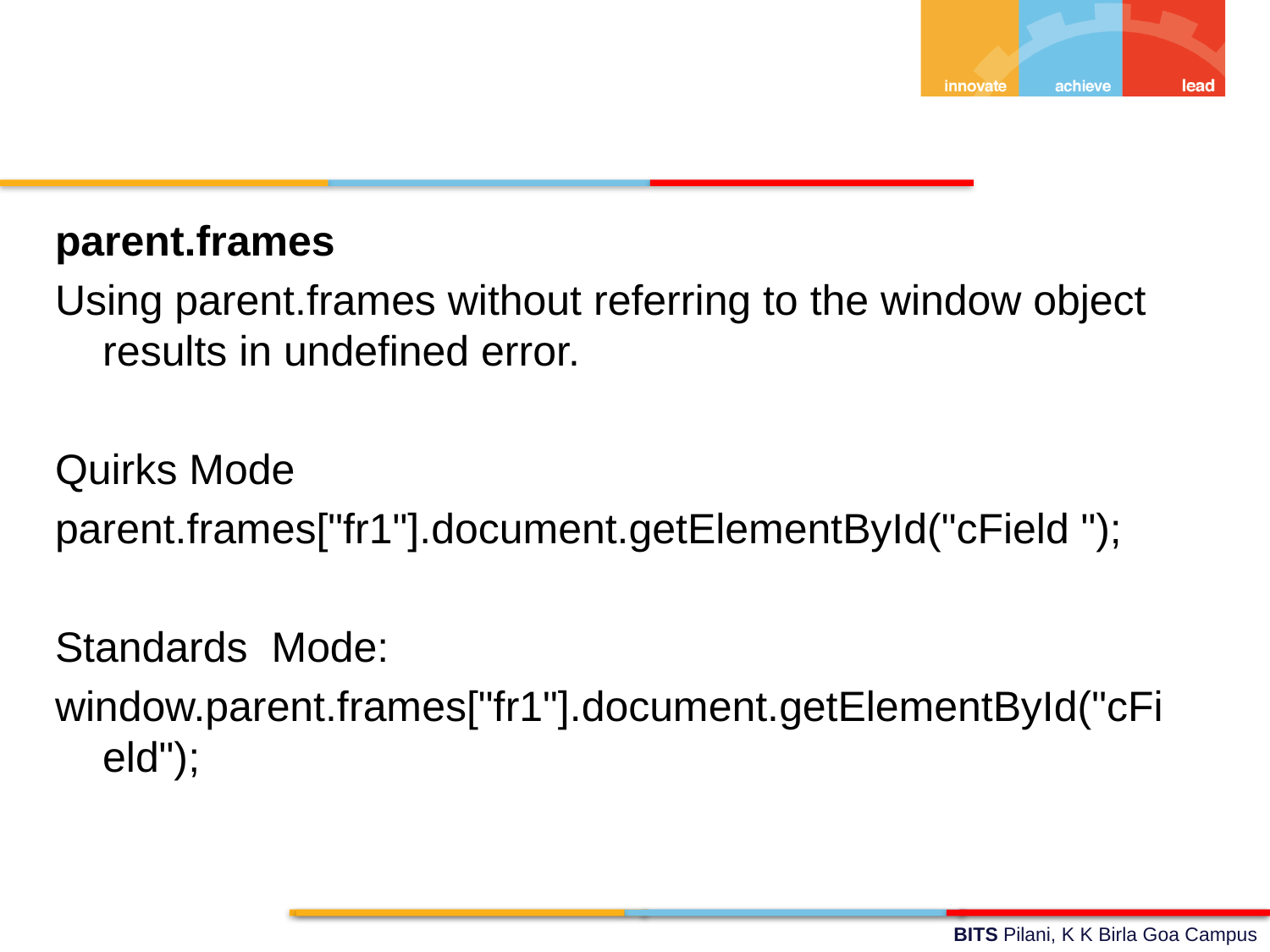

parent.frames
Using parent.frames without referring to the window object results in undefined error.

Quirks Mode
parent.frames["fr1"].document.getElementById("cField ");

Standards  Mode:
window.parent.frames["fr1"].document.getElementById("cField");